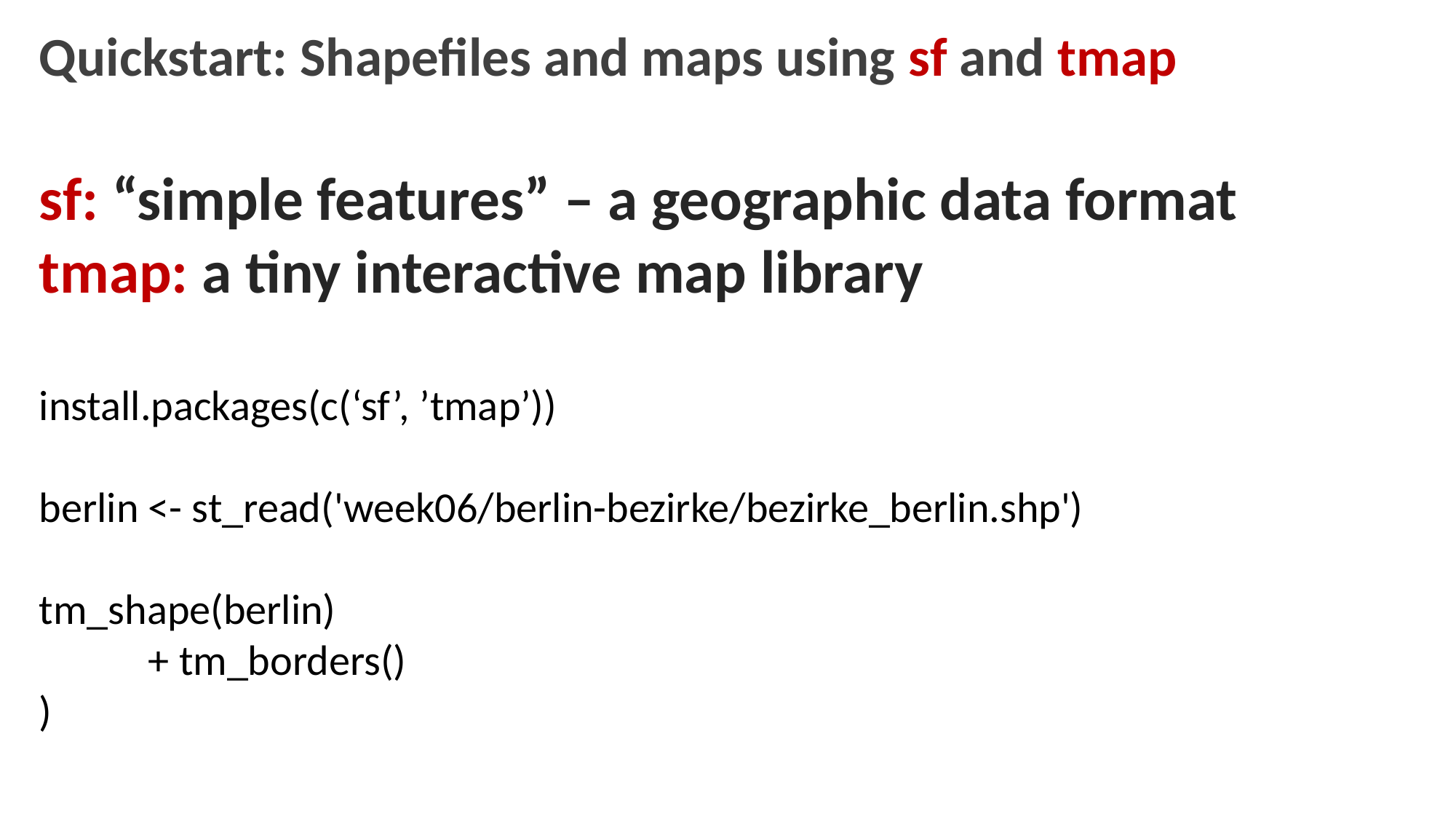

Quickstart: Shapefiles and maps using sf and tmap

sf: “simple features” – a geographic data format
tmap: a tiny interactive map library

install.packages(c(‘sf’, ’tmap’))

berlin <- st_read('week06/berlin-bezirke/bezirke_berlin.shp')

tm_shape(berlin)
	+ tm_borders()
)